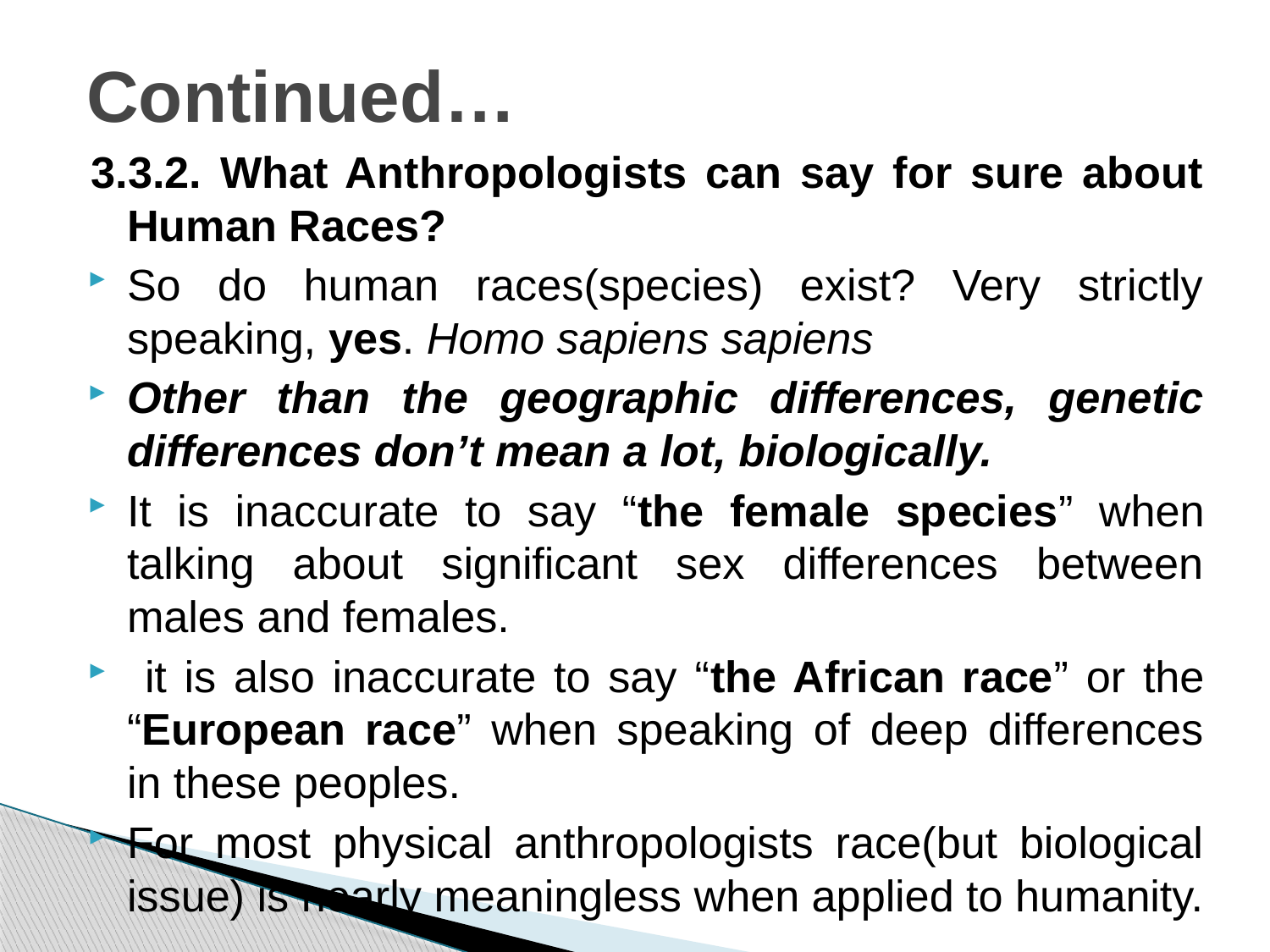

# Continued…
3.3.2. What Anthropologists can say for sure about Human Races?
So do human races(species) exist? Very strictly speaking, yes. Homo sapiens sapiens
Other than the geographic differences, genetic differences don’t mean a lot, biologically.
It is inaccurate to say “the female species” when talking about significant sex differences between males and females.
 it is also inaccurate to say “the African race” or the “European race” when speaking of deep differences in these peoples.
For most physical anthropologists race(but biological issue) is nearly meaningless when applied to humanity.